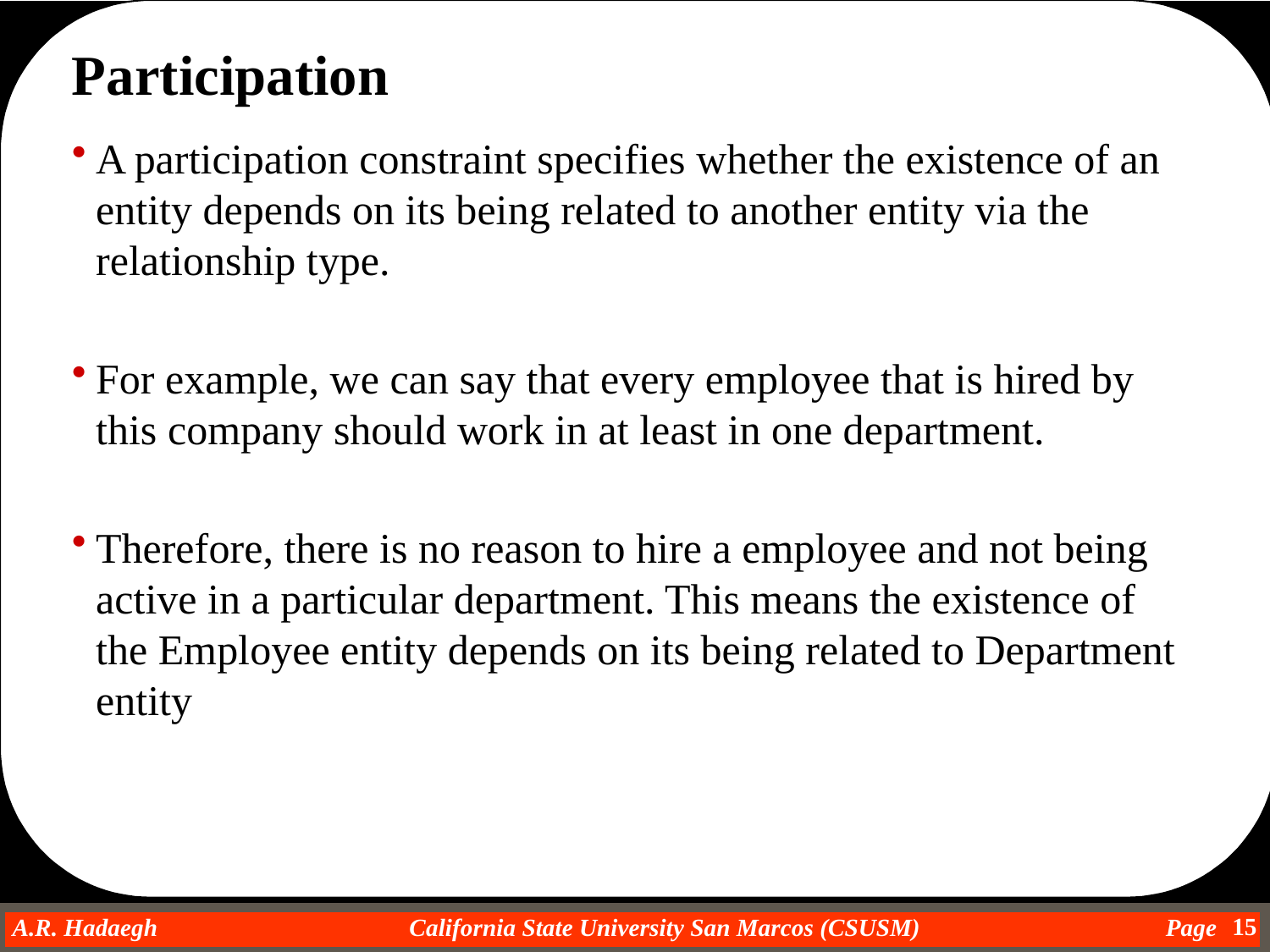

Participation

A participation constraint specifies whether the existence of an entity depends on its being related to another entity via the relationship type.

For example, we can say that every employee that is hired by this company should work in at least in one department.

Therefore, there is no reason to hire a employee and not being active in a particular department. This means the existence of the Employee entity depends on its being related to Department entity
15